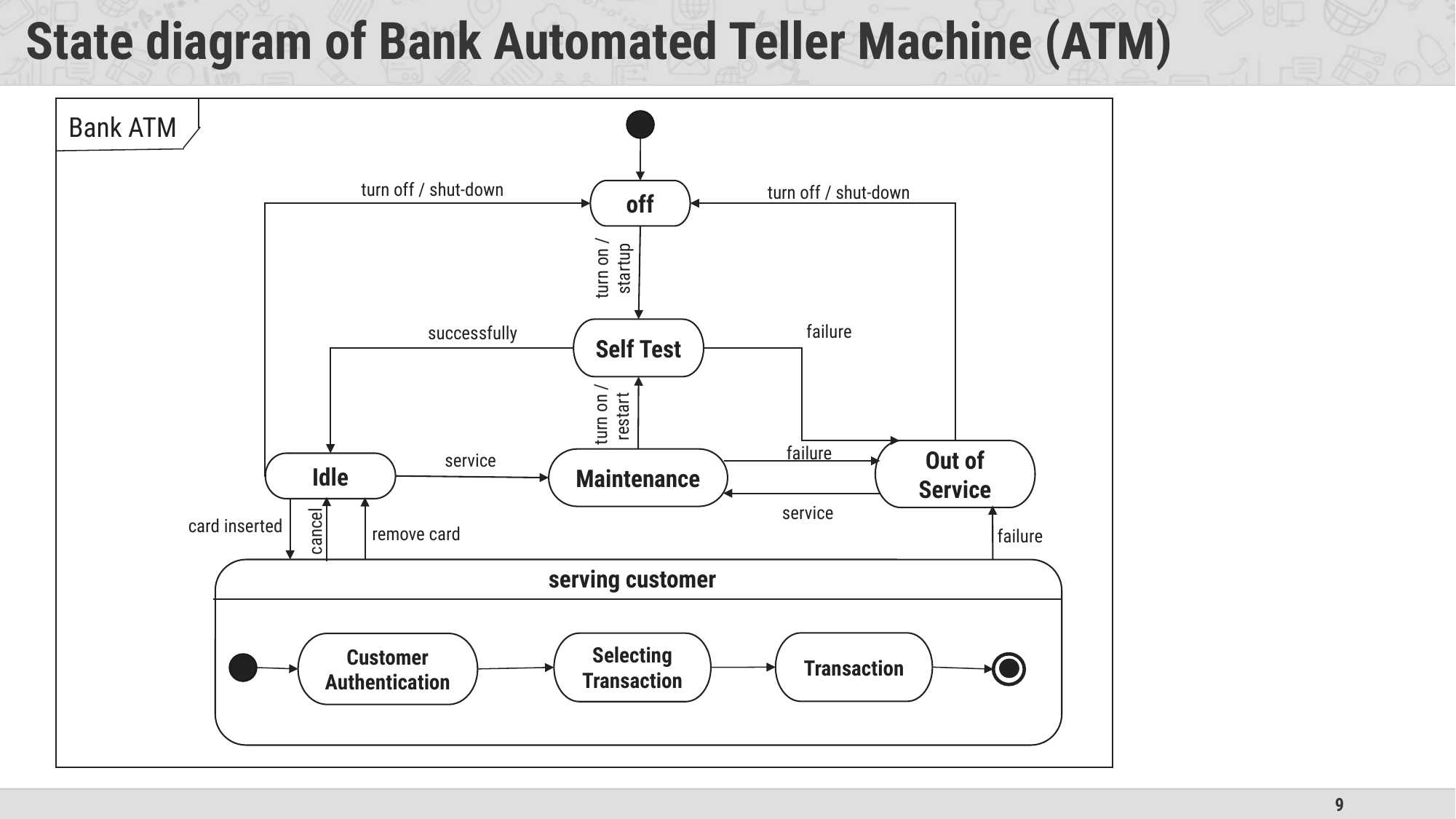

# State diagram of Bank Automated Teller Machine (ATM)

Bank ATM

turn off / shut-down
turn off / shut-down
off
turn on /
 startup
failure
successfully
Self Test
turn on /
 restart
failure
Out of Service
service
Maintenance
Idle
cancel
service
card inserted
remove card
failure
serving customer

Transaction
Selecting Transaction
Customer Authentication